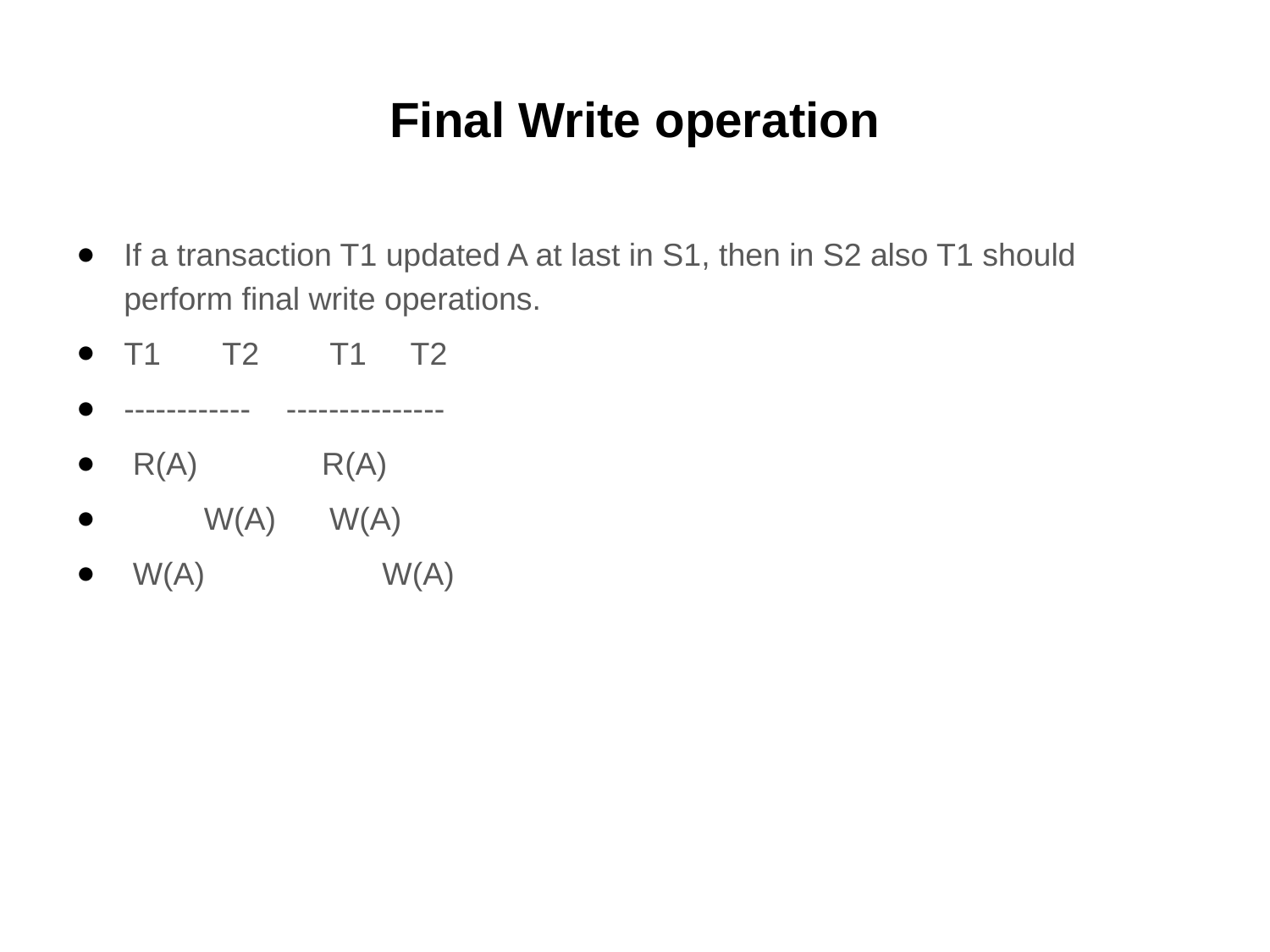

# Final Write operation
If a transaction T1 updated A at last in S1, then in S2 also T1 should perform final write operations.
T1       T2        T1     T2
------------    ---------------
 R(A)              R(A)
         W(A)      W(A)
 W(A)                    W(A)